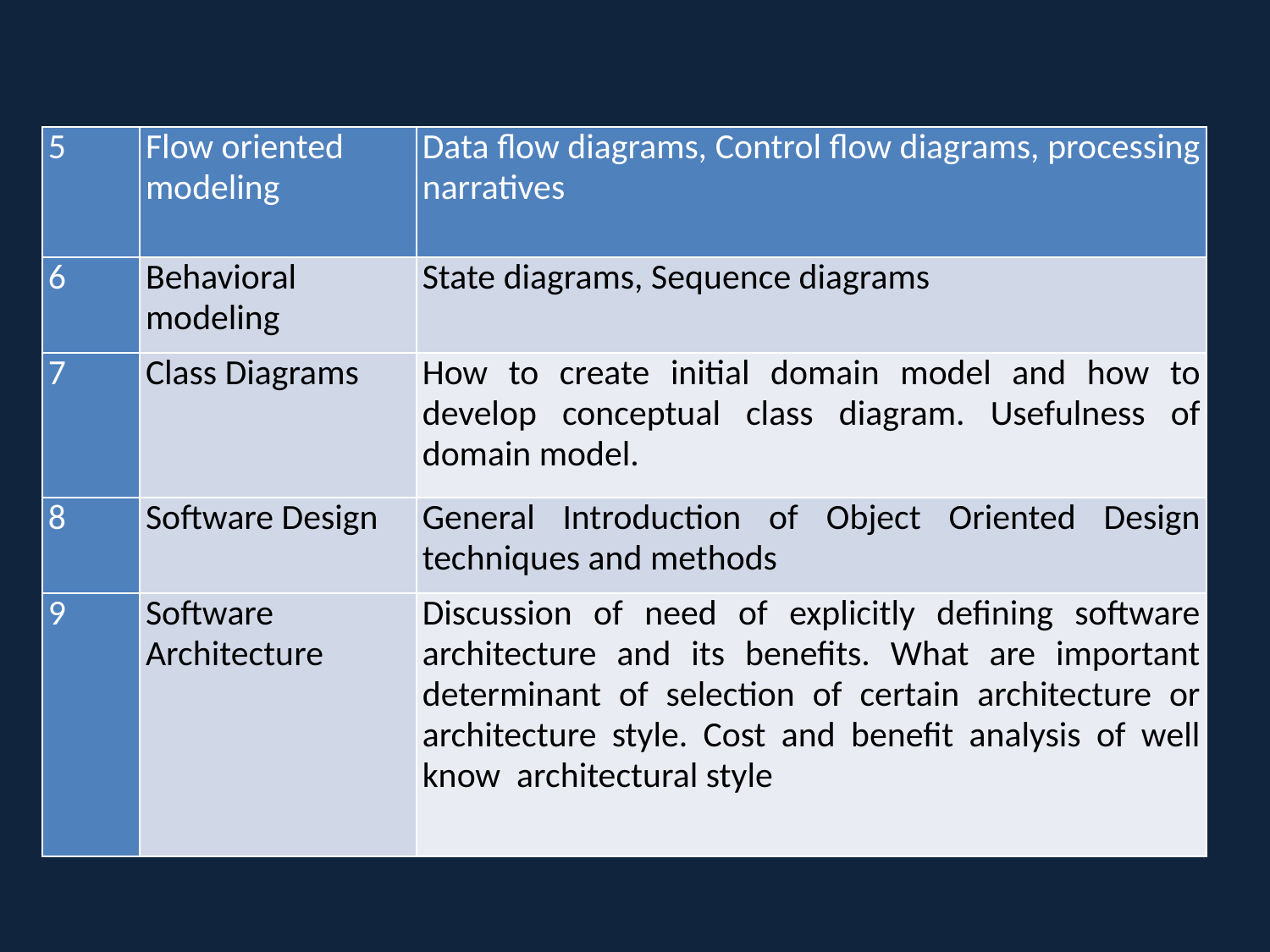

| 5 | Flow oriented modeling | Data flow diagrams, Control flow diagrams, processing narratives |
| --- | --- | --- |
| 6 | Behavioral modeling | State diagrams, Sequence diagrams |
| 7 | Class Diagrams | How to create initial domain model and how to develop conceptual class diagram. Usefulness of domain model. |
| 8 | Software Design | General Introduction of Object Oriented Design techniques and methods |
| 9 | Software Architecture | Discussion of need of explicitly defining software architecture and its benefits. What are important determinant of selection of certain architecture or architecture style. Cost and benefit analysis of well know architectural style |